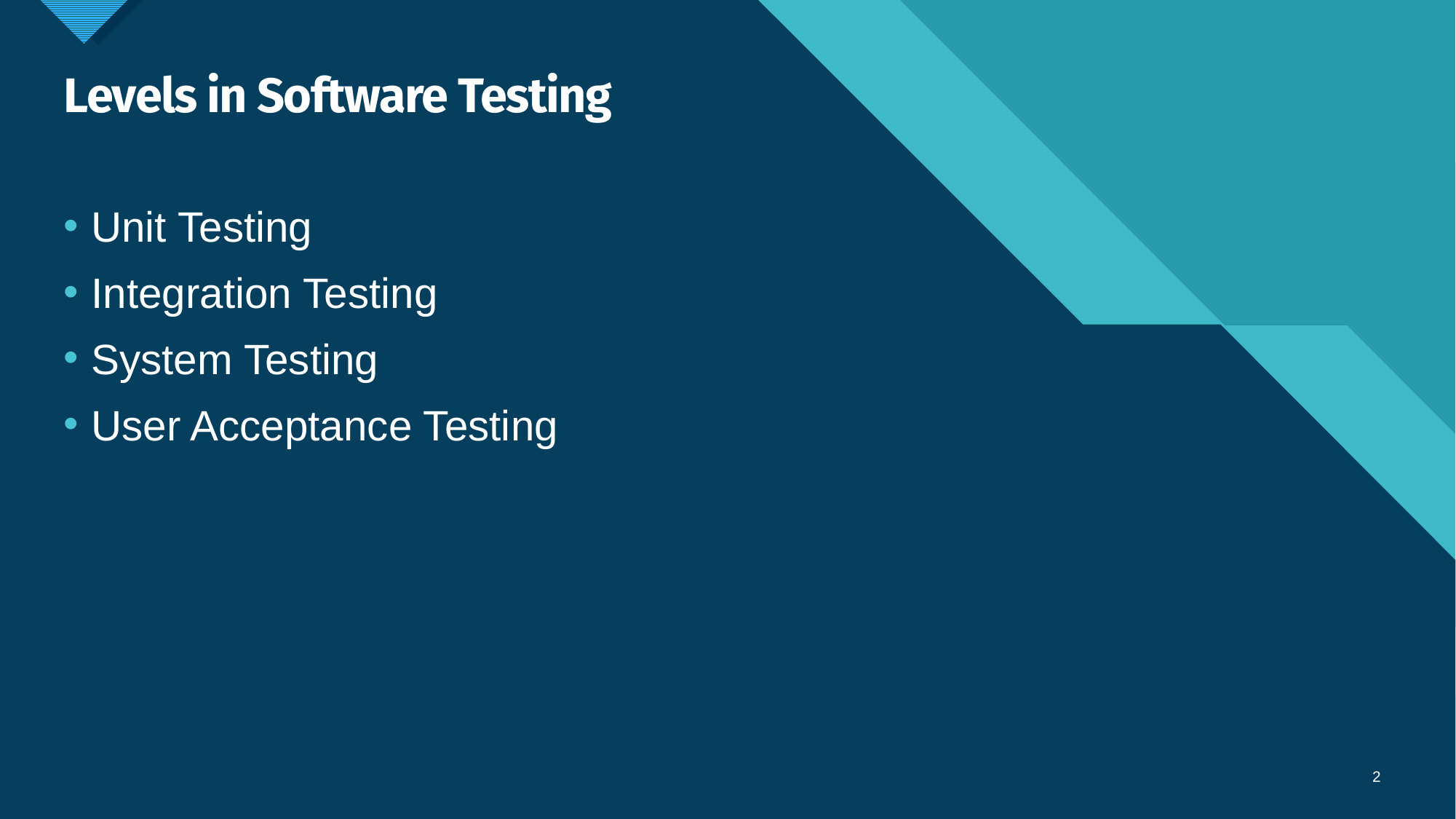

# Levels in Software Testing
Unit Testing
Integration Testing
System Testing
User Acceptance Testing
2